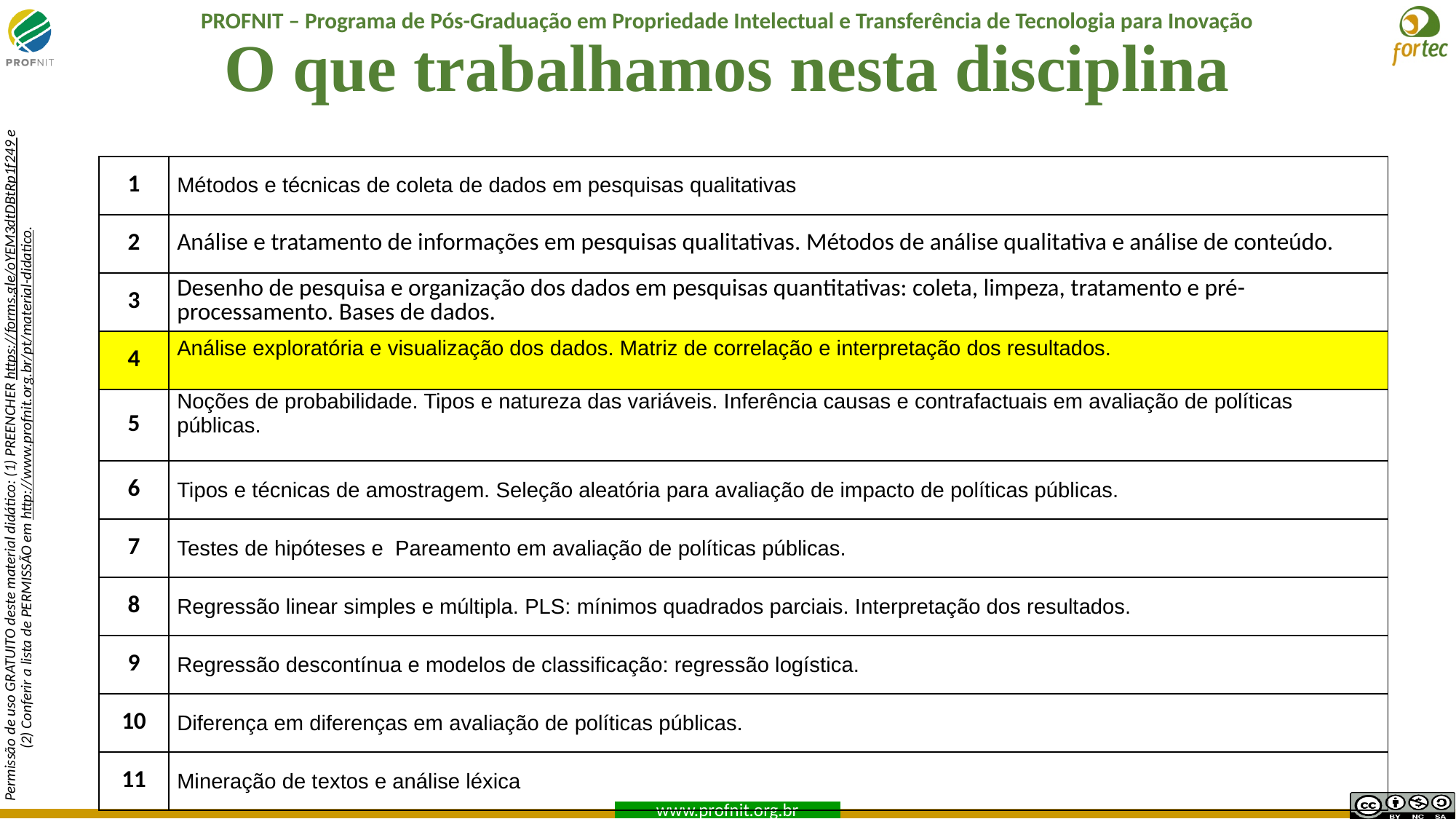

O que trabalhamos nesta disciplina
| 1 | Métodos e técnicas de coleta de dados em pesquisas qualitativas |
| --- | --- |
| 2 | Análise e tratamento de informações em pesquisas qualitativas. Métodos de análise qualitativa e análise de conteúdo. |
| 3 | Desenho de pesquisa e organização dos dados em pesquisas quantitativas: coleta, limpeza, tratamento e pré-processamento. Bases de dados. |
| 4 | Análise exploratória e visualização dos dados. Matriz de correlação e interpretação dos resultados. |
| 5 | Noções de probabilidade. Tipos e natureza das variáveis. Inferência causas e contrafactuais em avaliação de políticas públicas. |
| 6 | Tipos e técnicas de amostragem. Seleção aleatória para avaliação de impacto de políticas públicas. |
| 7 | Testes de hipóteses e Pareamento em avaliação de políticas públicas. |
| 8 | Regressão linear simples e múltipla. PLS: mínimos quadrados parciais. Interpretação dos resultados. |
| 9 | Regressão descontínua e modelos de classificação: regressão logística. |
| 10 | Diferença em diferenças em avaliação de políticas públicas. |
| 11 | Mineração de textos e análise léxica |